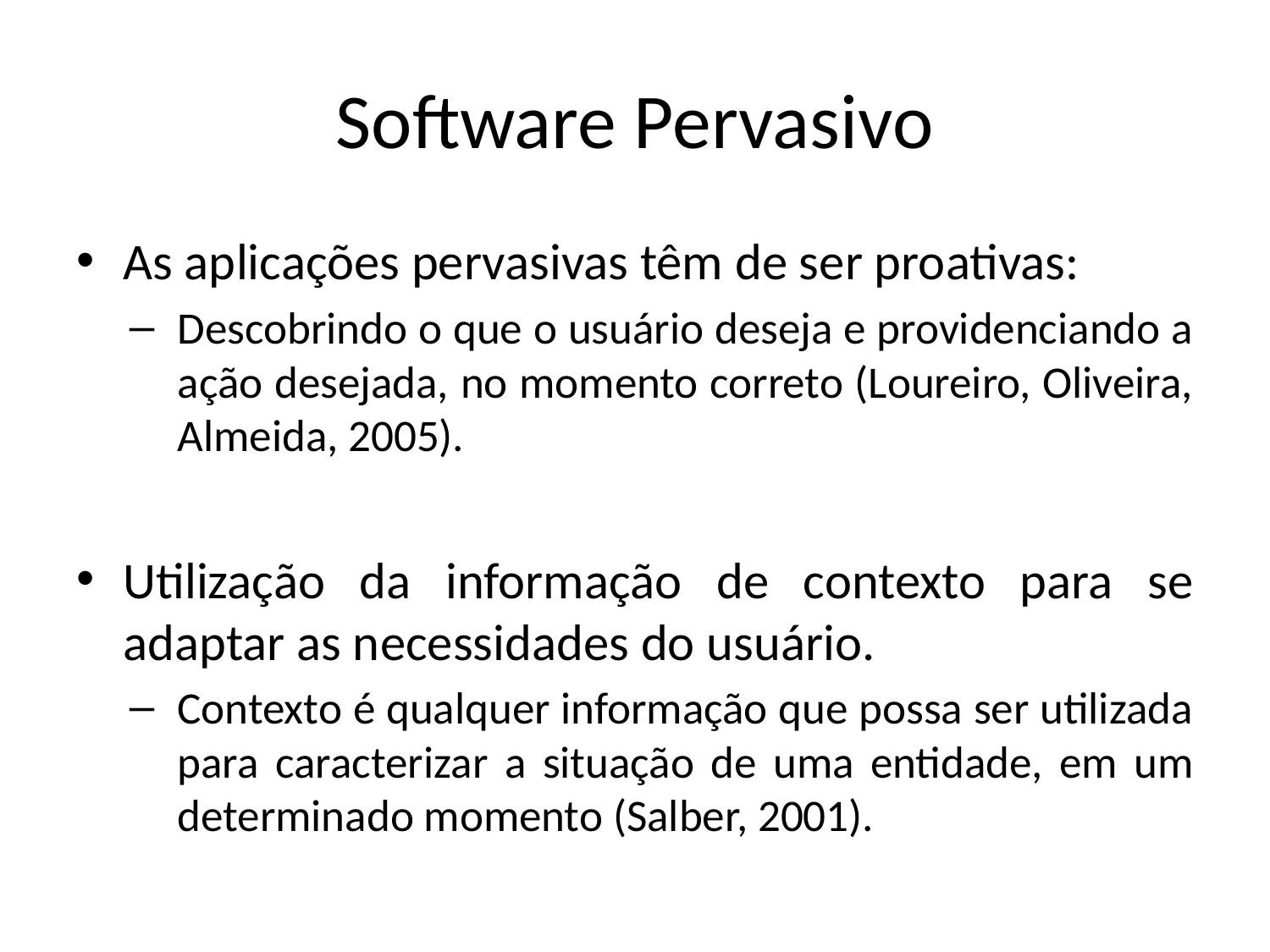

# Software Pervasivo
As aplicações pervasivas têm de ser proativas:
Descobrindo o que o usuário deseja e providenciando a ação desejada, no momento correto (Loureiro, Oliveira, Almeida, 2005).

Utilização da informação de contexto para se adaptar as necessidades do usuário.
Contexto é qualquer informação que possa ser utilizada para caracterizar a situação de uma entidade, em um determinado momento (Salber, 2001).